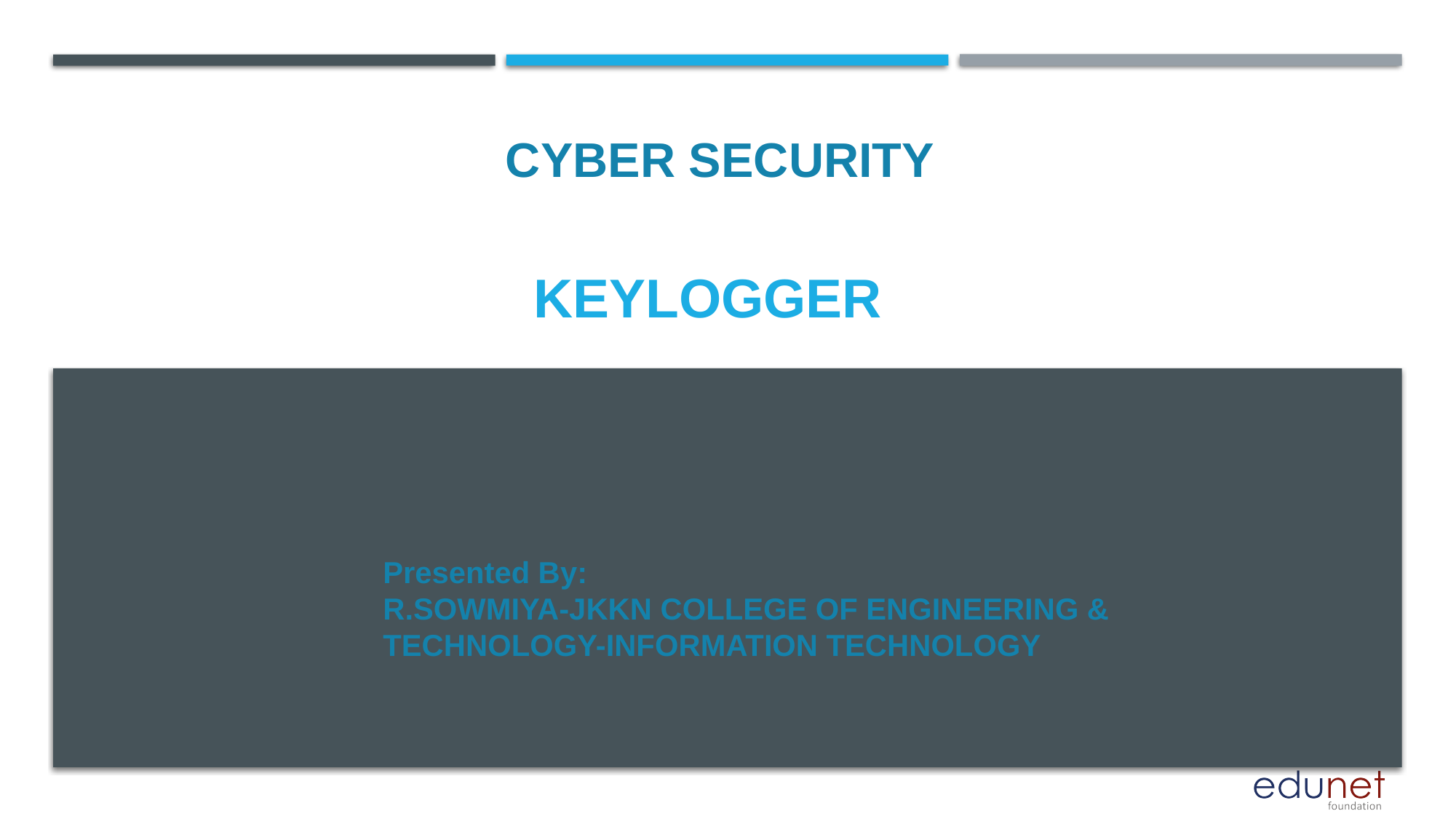

CYBER SECURITY
# KEYLOGGER
Presented By:
R.SOWMIYA-JKKN COLLEGE OF ENGINEERING & TECHNOLOGY-INFORMATION TECHNOLOGY